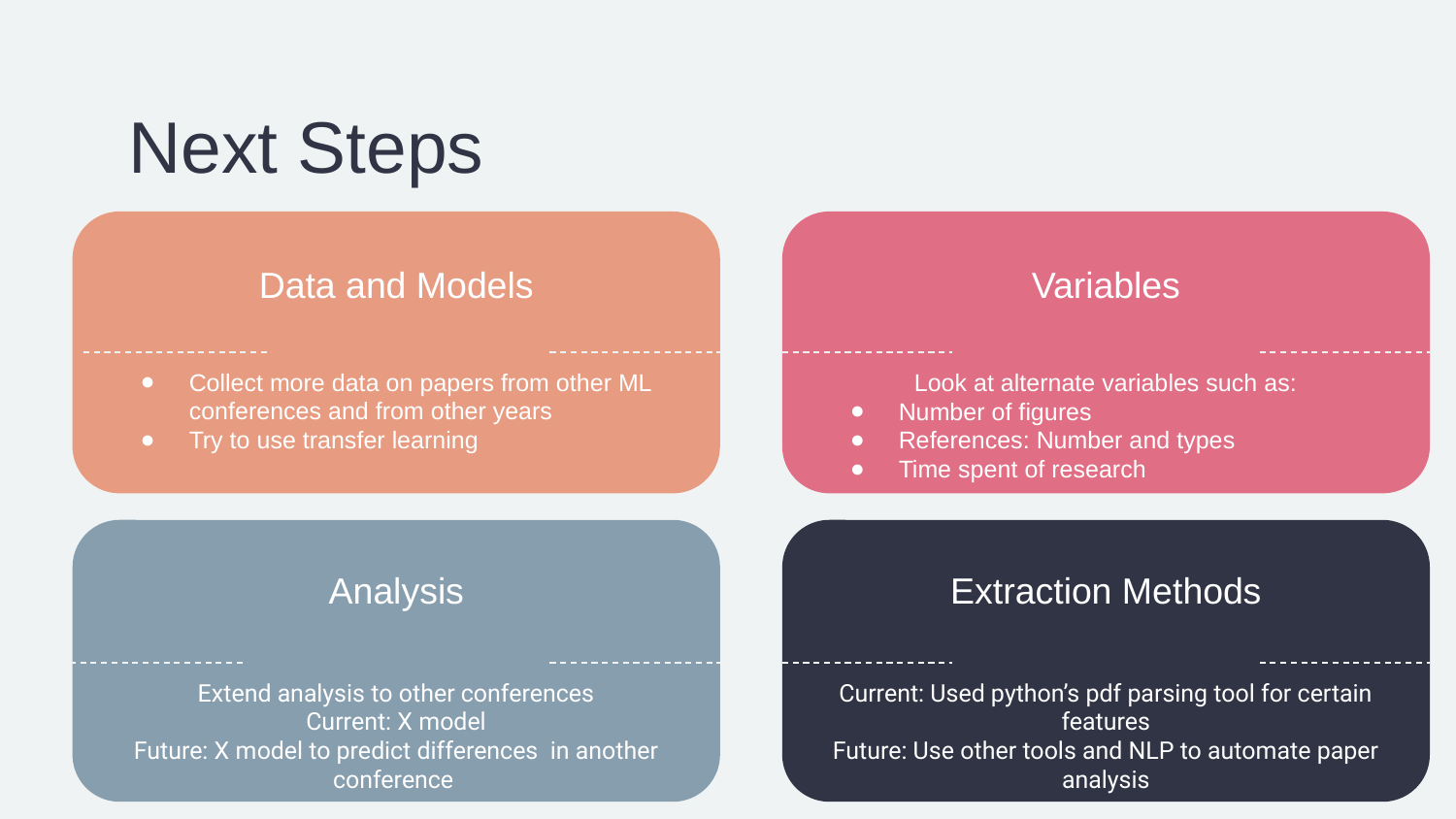

# Next Steps

Data and Models
Variables
Collect more data on papers from other ML conferences and from other years
Try to use transfer learning

Look at alternate variables such as:
Number of figures
References: Number and types
Time spent of research

Analysis
Extraction Methods
Extend analysis to other conferences
Current: X model
Future: X model to predict differences  in another conference
Current: Used python’s pdf parsing tool for certain features
Future: Use other tools and NLP to automate paper analysis